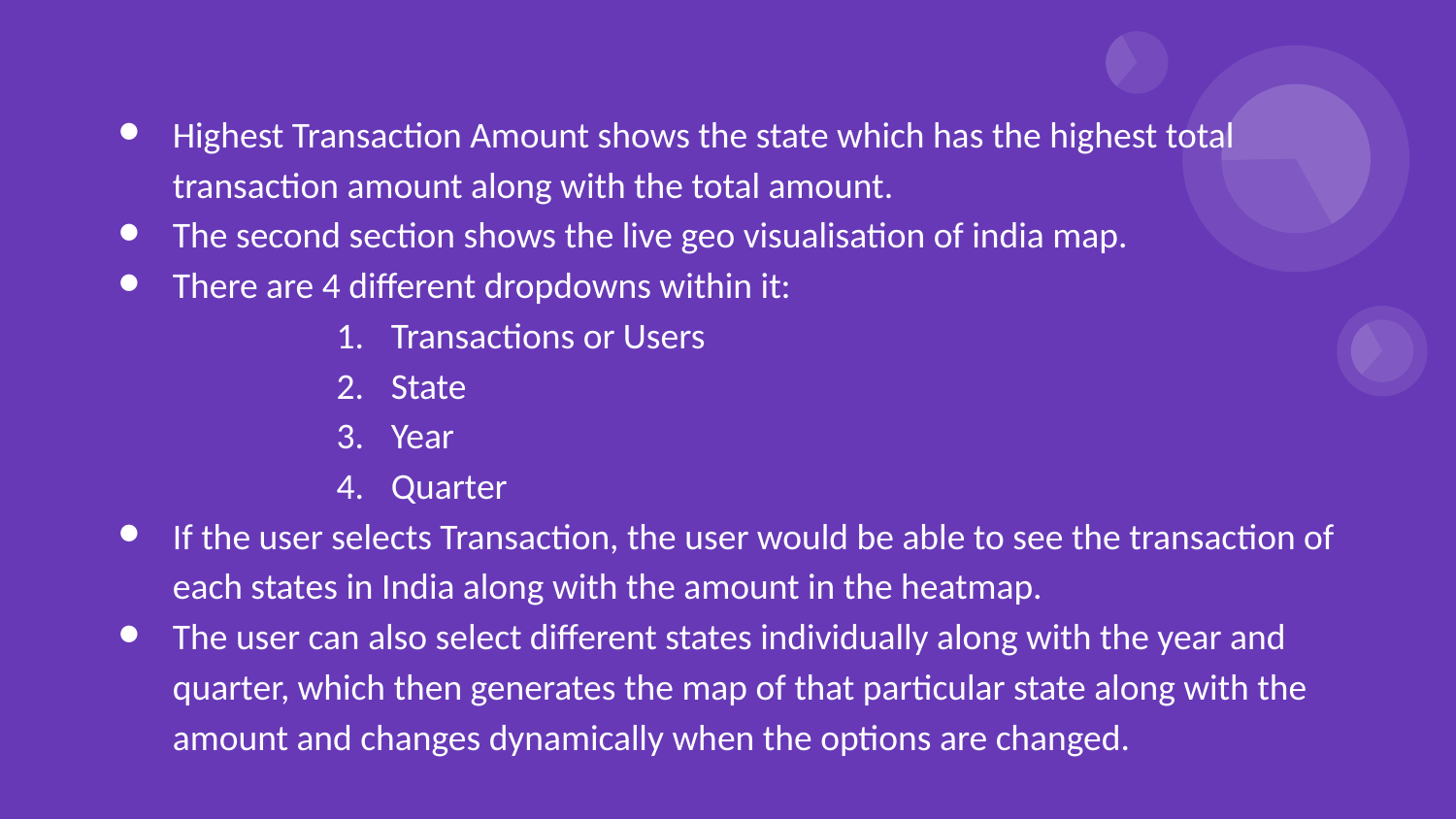

Highest Transaction Amount shows the state which has the highest total transaction amount along with the total amount.
The second section shows the live geo visualisation of india map.
There are 4 different dropdowns within it:
Transactions or Users
State
Year
Quarter
If the user selects Transaction, the user would be able to see the transaction of each states in India along with the amount in the heatmap.
The user can also select different states individually along with the year and quarter, which then generates the map of that particular state along with the amount and changes dynamically when the options are changed.